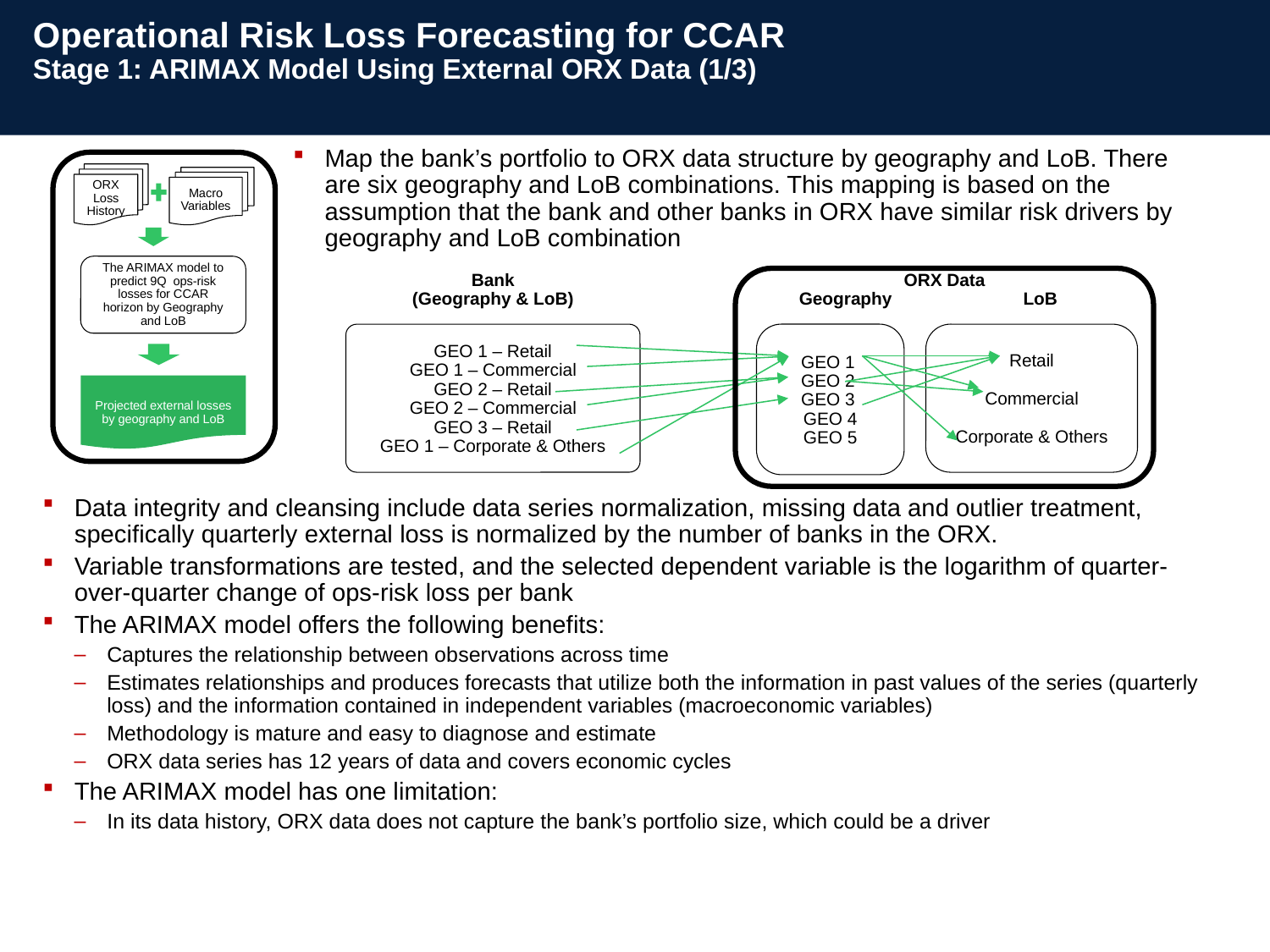

# Operational Risk Loss Forecasting for CCAR Stage 1: ARIMAX Model Using External ORX Data (1/3)
Map the bank’s portfolio to ORX data structure by geography and LoB. There are six geography and LoB combinations. This mapping is based on the assumption that the bank and other banks in ORX have similar risk drivers by geography and LoB combination

ORX Loss History
Macro Variables

The ARIMAX model to predict 9Q  ops-risk losses for CCAR horizon by Geography and LoB

Projected external losses by geography and LoB

Bank
(Geography & LoB)
ORX Data
      Geography                           LoB

GEO 1 – Retail
GEO 1 – Commercial
GEO 2 – Retail
GEO 2 – Commercial
GEO 3 – Retail
GEO 1 – Corporate & Others

GEO 1
GEO 2
GEO 3
GEO 4
GEO 5

Retail

Commercial

Corporate & Others

Data integrity and cleansing include data series normalization, missing data and outlier treatment, specifically quarterly external loss is normalized by the number of banks in the ORX.
Variable transformations are tested, and the selected dependent variable is the logarithm of quarter-over-quarter change of ops-risk loss per bank
The ARIMAX model offers the following benefits:
Captures the relationship between observations across time
Estimates relationships and produces forecasts that utilize both the information in past values of the series (quarterly loss) and the information contained in independent variables (macroeconomic variables)
Methodology is mature and easy to diagnose and estimate
ORX data series has 12 years of data and covers economic cycles
The ARIMAX model has one limitation:
In its data history, ORX data does not capture the bank’s portfolio size, which could be a driver